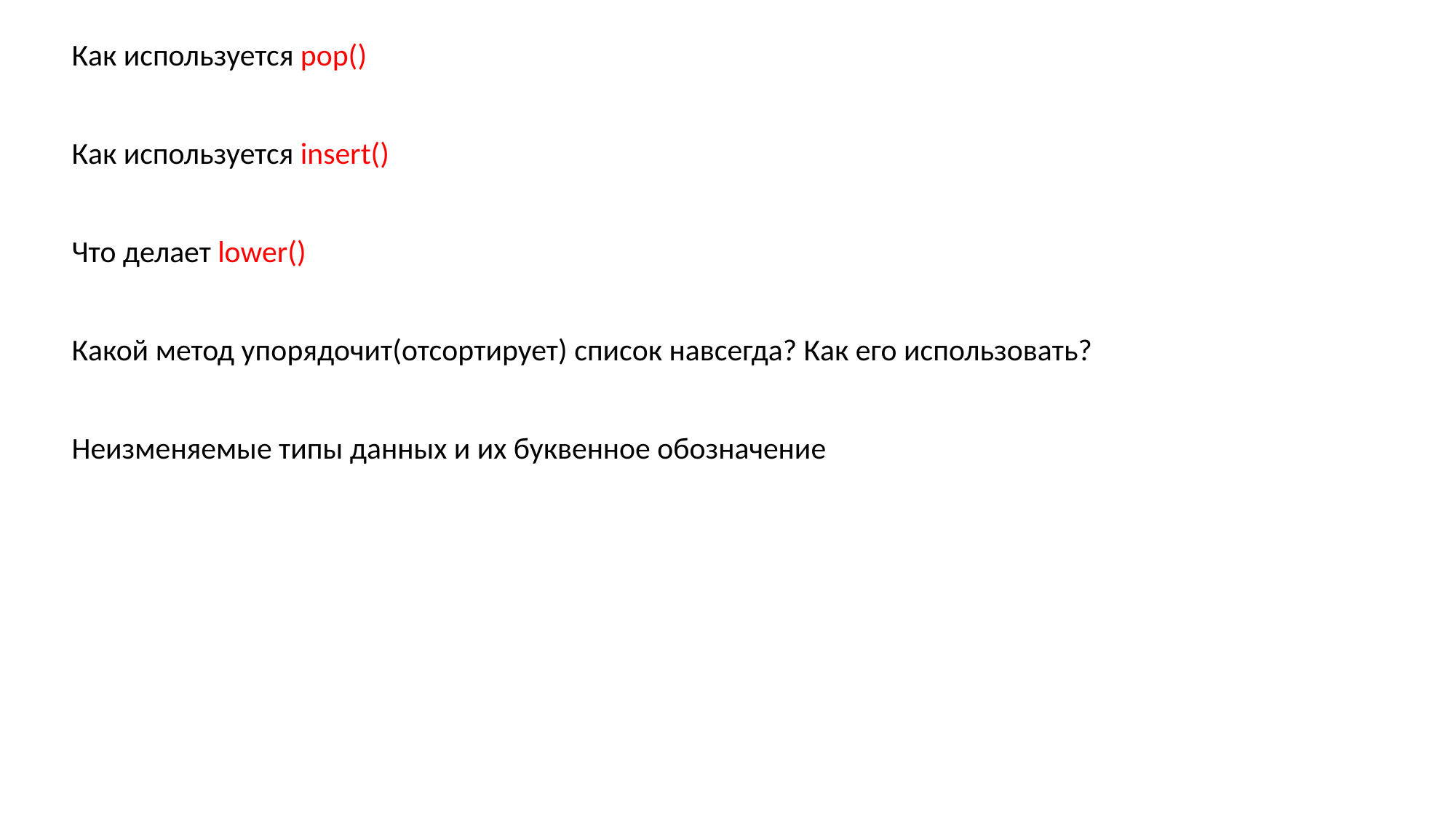

# Как иcпользуется pop() Как используется insert() Что делает lower() Какой метод упорядочит(отсортирует) список навсегда? Как его использовать? Неизменяемые типы данных и их буквенное обозначение